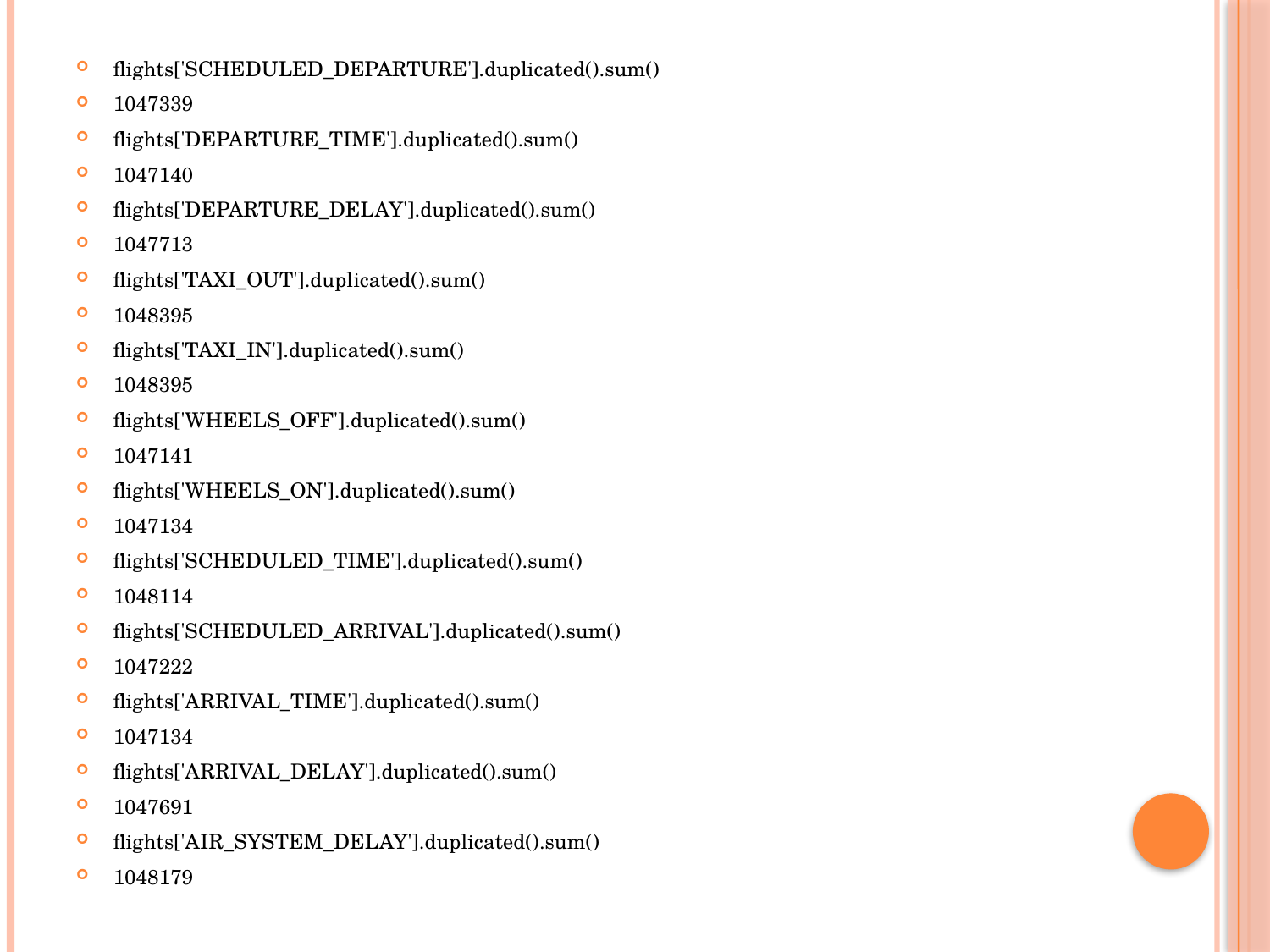

flights['SCHEDULED_DEPARTURE'].duplicated().sum()
1047339
flights['DEPARTURE_TIME'].duplicated().sum()
1047140
flights['DEPARTURE_DELAY'].duplicated().sum()
1047713
flights['TAXI_OUT'].duplicated().sum()
1048395
flights['TAXI_IN'].duplicated().sum()
1048395
flights['WHEELS_OFF'].duplicated().sum()
1047141
flights['WHEELS_ON'].duplicated().sum()
1047134
flights['SCHEDULED_TIME'].duplicated().sum()
1048114
flights['SCHEDULED_ARRIVAL'].duplicated().sum()
1047222
flights['ARRIVAL_TIME'].duplicated().sum()
1047134
flights['ARRIVAL_DELAY'].duplicated().sum()
1047691
flights['AIR_SYSTEM_DELAY'].duplicated().sum()
1048179